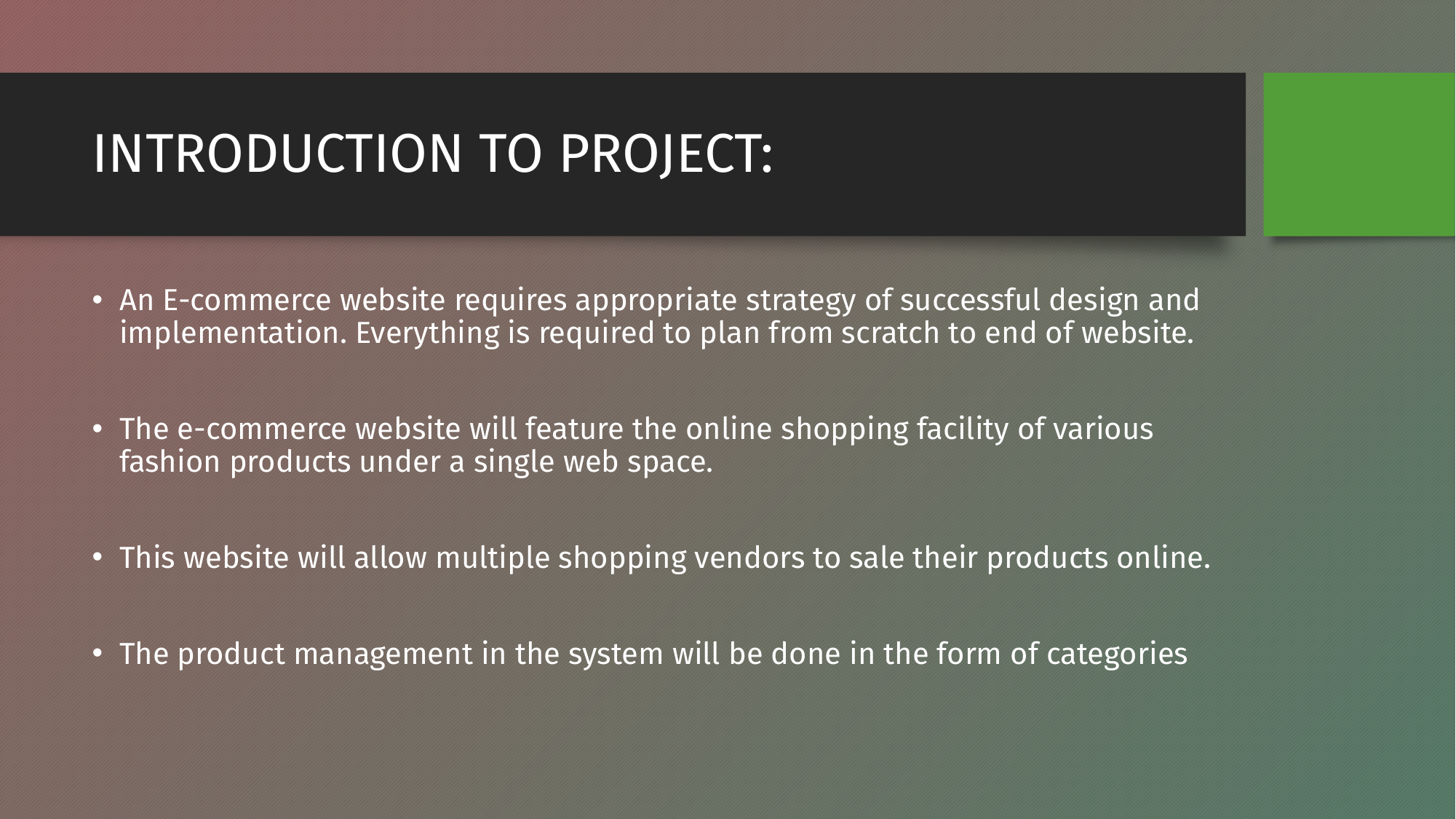

# INTRODUCTION TO PROJECT:
An E-commerce website requires appropriate strategy of successful design and implementation. Everything is required to plan from scratch to end of website.

The e-commerce website will feature the online shopping facility of various fashion products under a single web space.

This website will allow multiple shopping vendors to sale their products online.

The product management in the system will be done in the form of categories